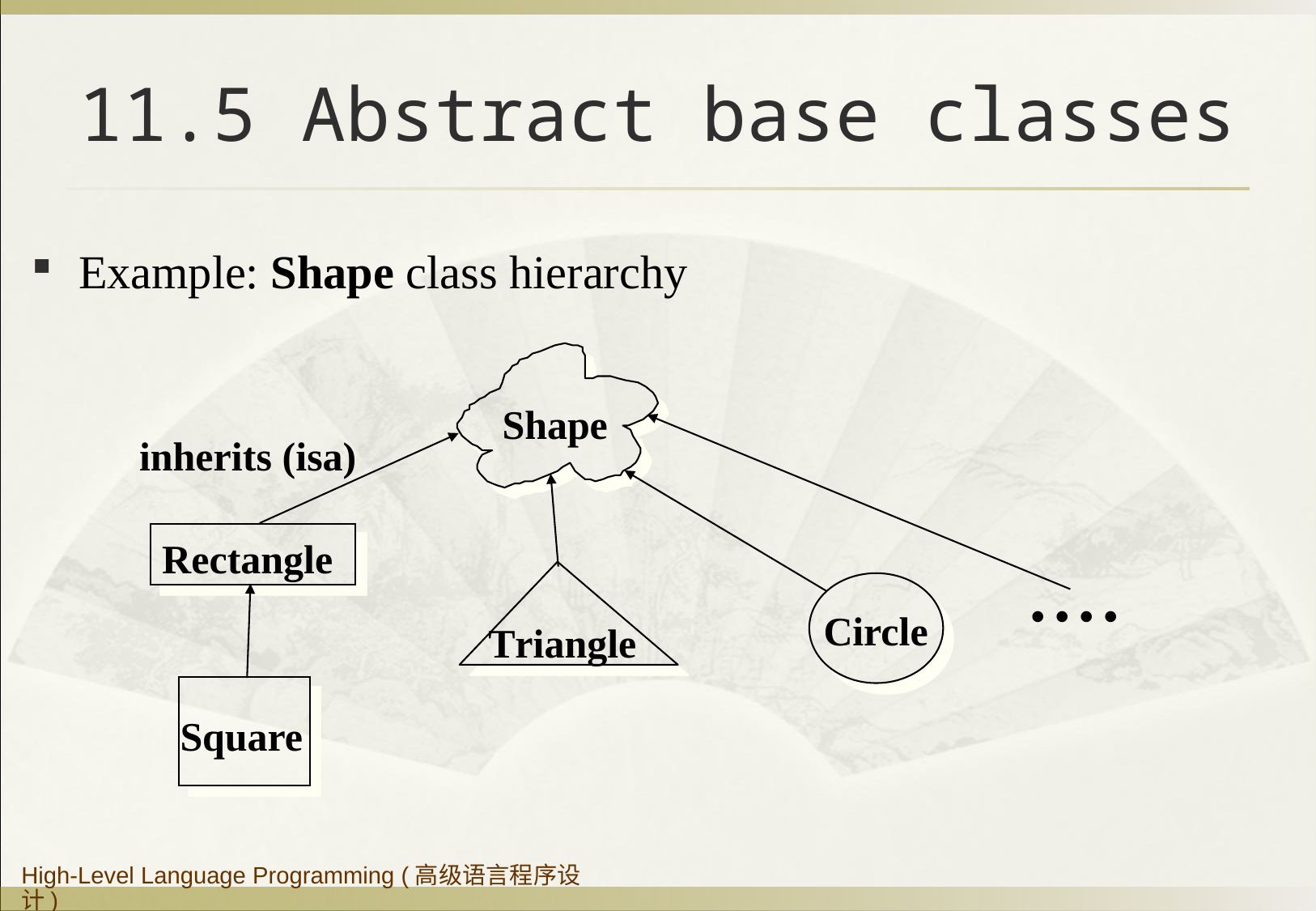

# 11.5 Abstract base classes
Example: Shape class hierarchy

Shape

inherits (isa)

Rectangle

Triangle

Circle

• • • •

Square